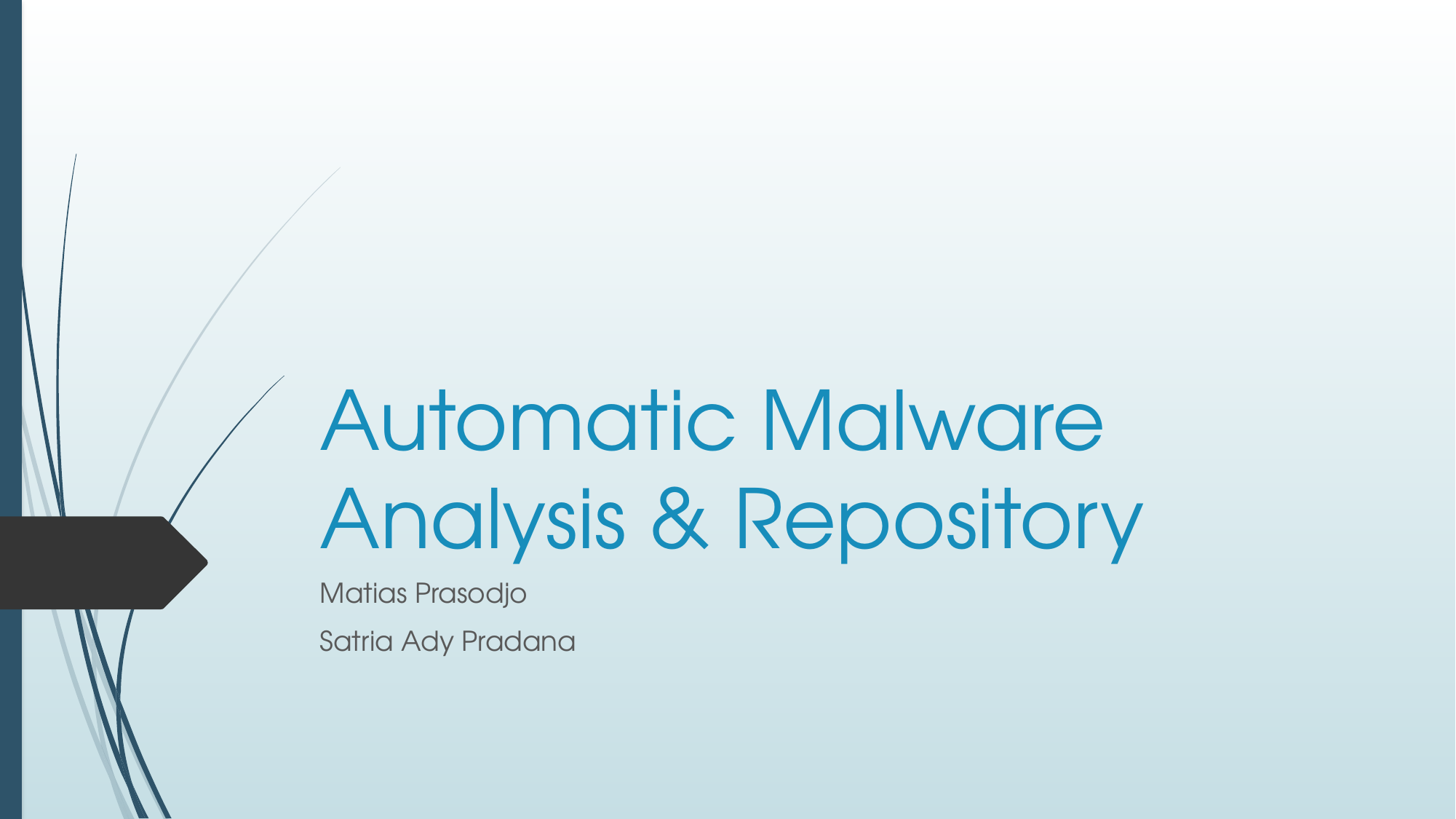

# Automatic Malware Analysis & Repository
Matias Prasodjo
Satria Ady Pradana